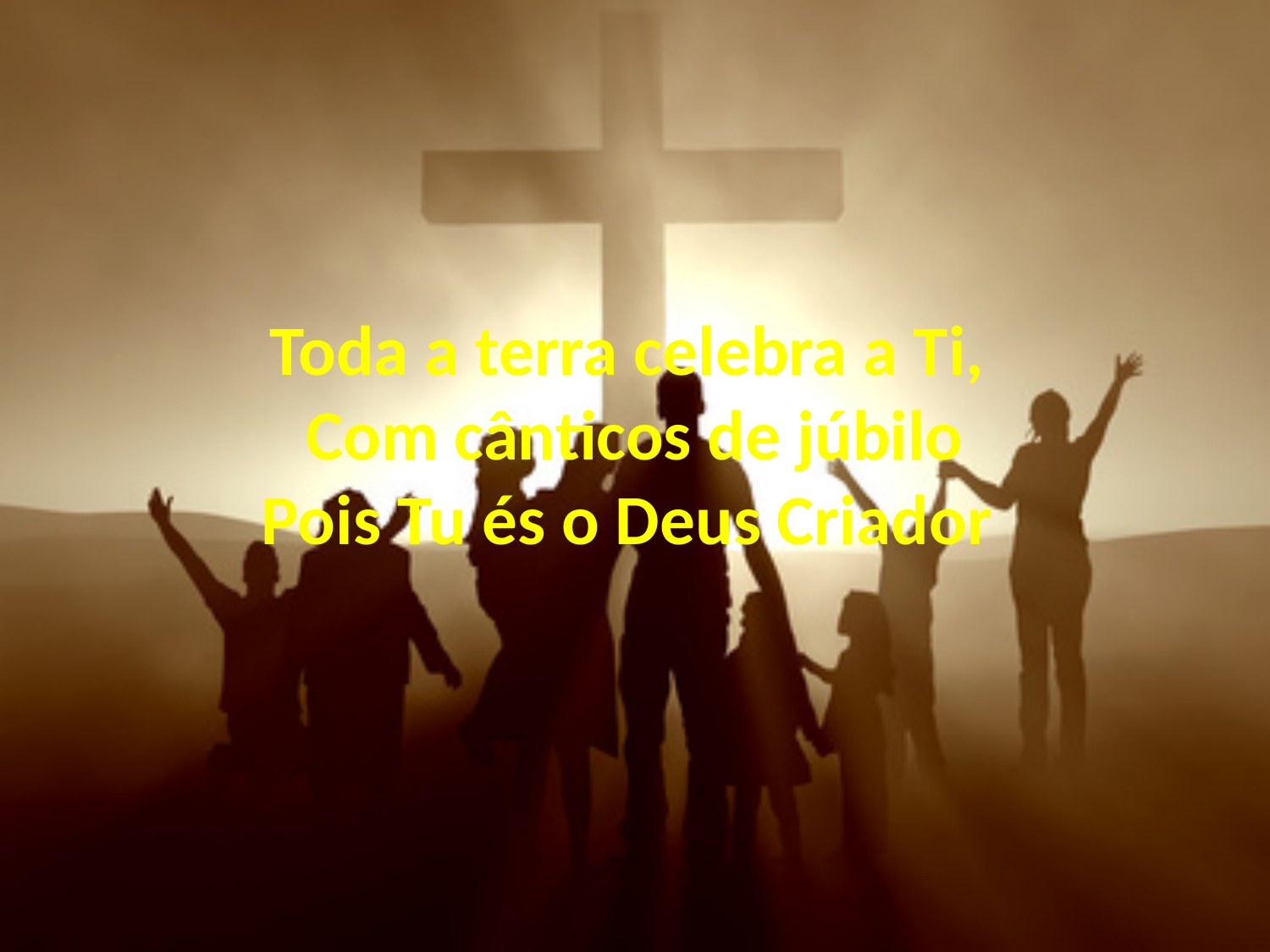

Toda a terra celebra a Ti,
Com cânticos de júbilo
Pois Tu és o Deus Criador